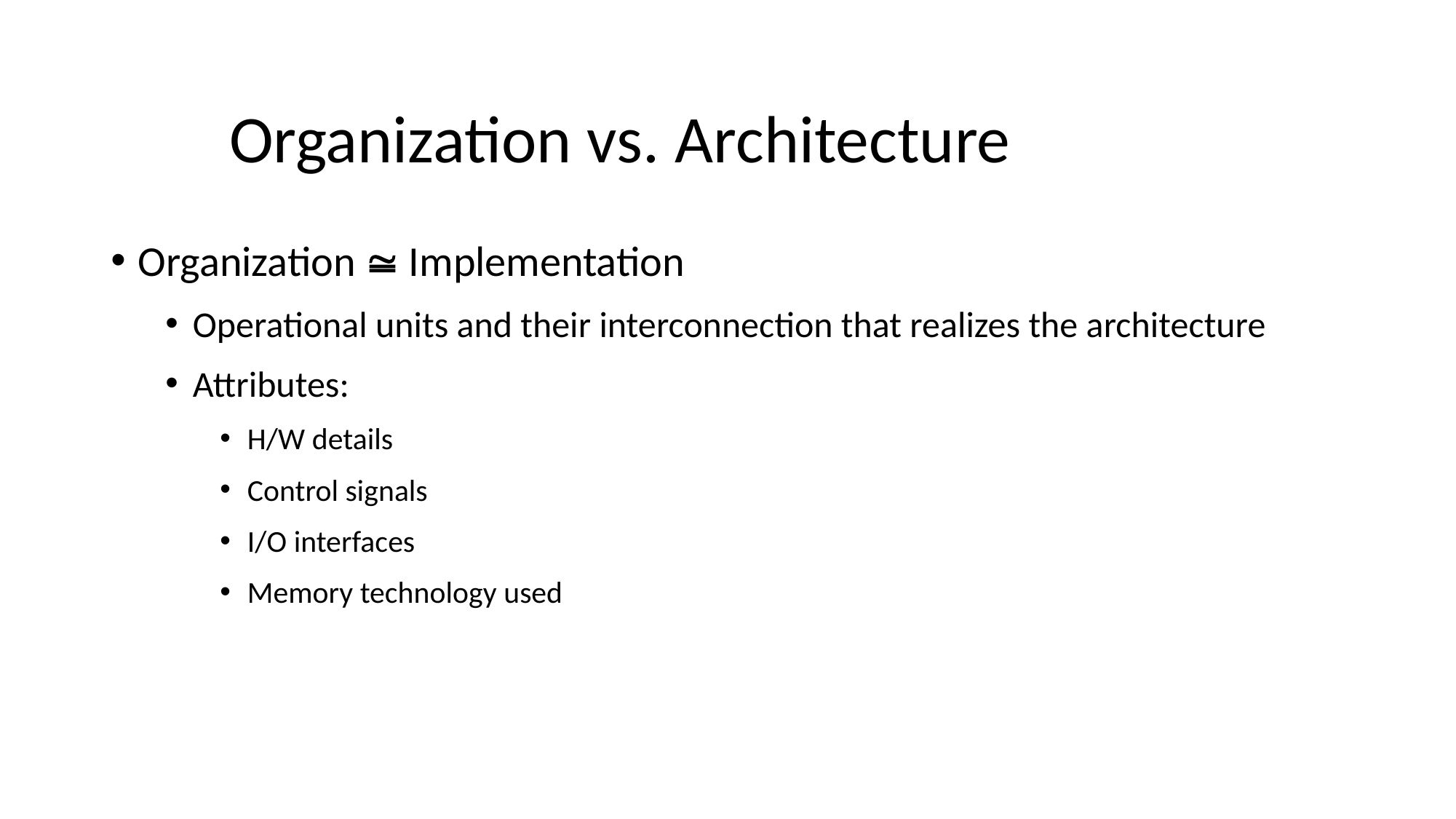

# Organization vs. Architecture
Organization ≅ Implementation
Operational units and their interconnection that realizes the architecture
Attributes:
H/W details
Control signals
I/O interfaces
Memory technology used